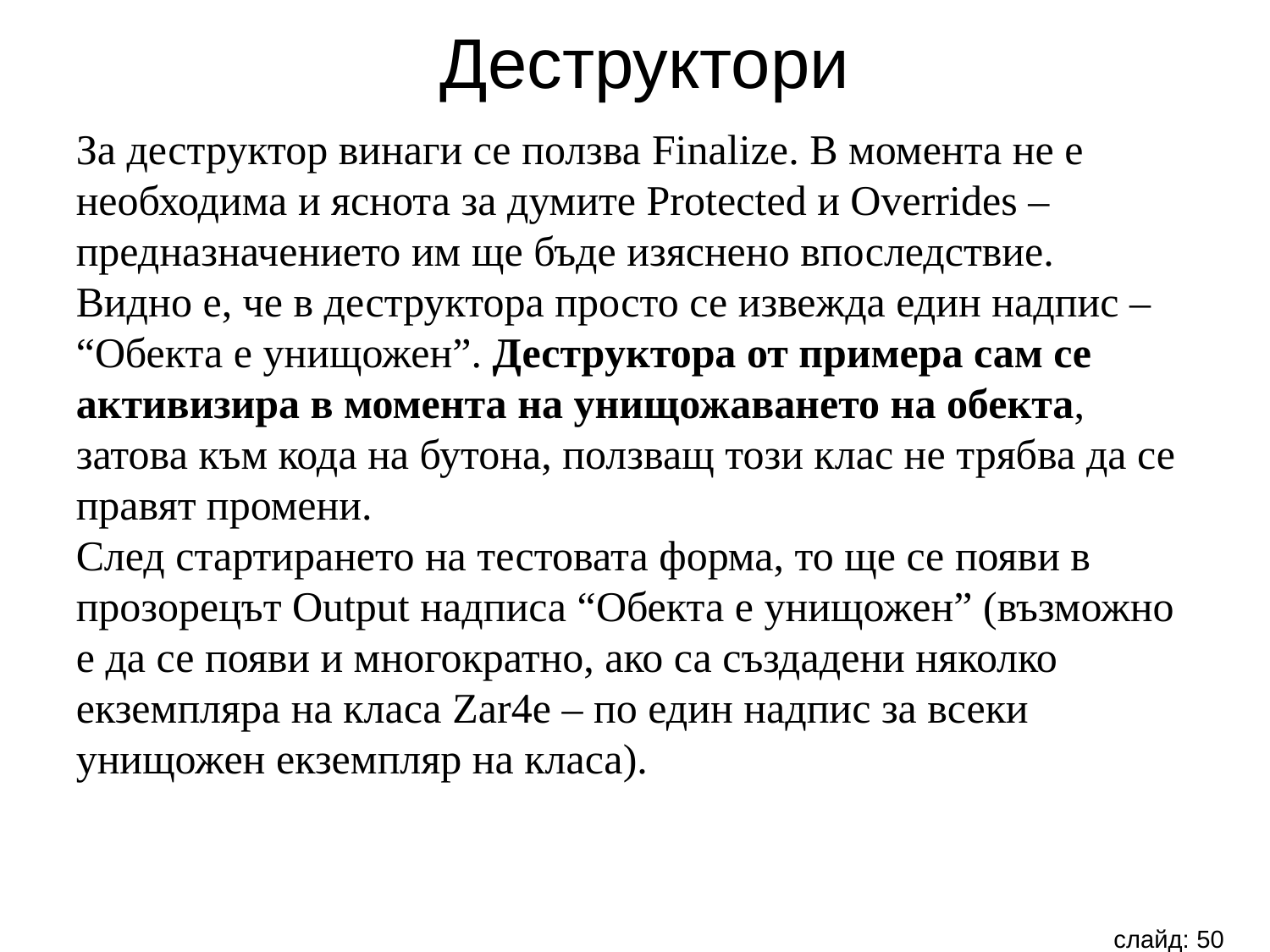

Деструктори
За деструктор винаги се ползва Finalize. В момента не е необходима и яснота за думите Protected и Overrides – предназначението им ще бъде изяснено впоследствие.
Видно е, че в деструктора просто се извежда един надпис – “Обекта е унищожен”. Деструктора от примера сам се активизира в момента на унищожаването на обекта, затова към кода на бутона, ползващ този клас не трябва да се правят промени.
След стартирането на тестовата форма, то ще се появи в прозорецът Output надписа “Обекта е унищожен” (възможно е да се появи и многократно, ако са създадени няколко екземпляра на класа Zar4е – по един надпис за всеки унищожен екземпляр на класа).